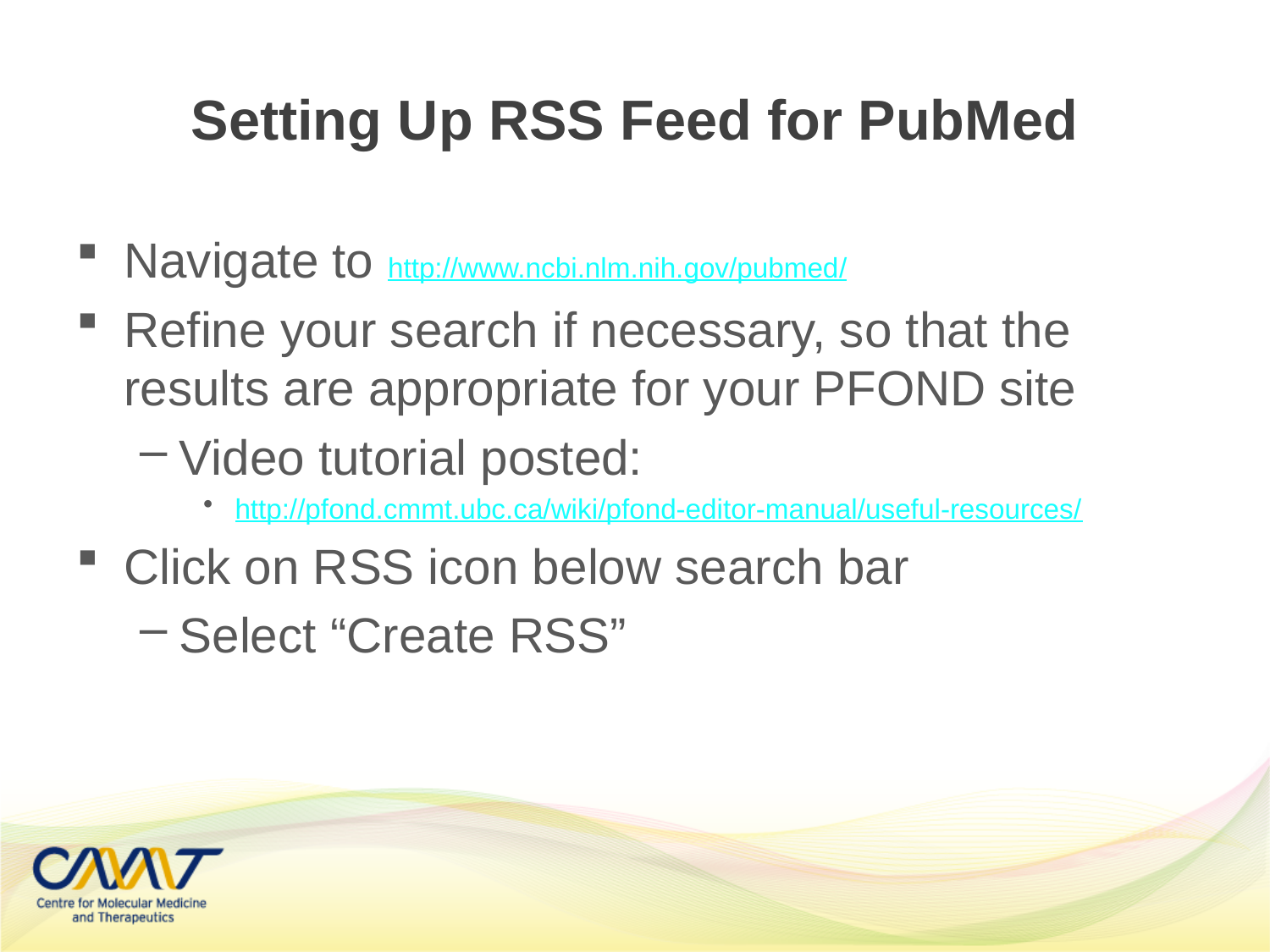

# Setting Up RSS Feed for PubMed
Navigate to http://www.ncbi.nlm.nih.gov/pubmed/
Refine your search if necessary, so that the results are appropriate for your PFOND site
Video tutorial posted:
http://pfond.cmmt.ubc.ca/wiki/pfond-editor-manual/useful-resources/
Click on RSS icon below search bar
Select “Create RSS”